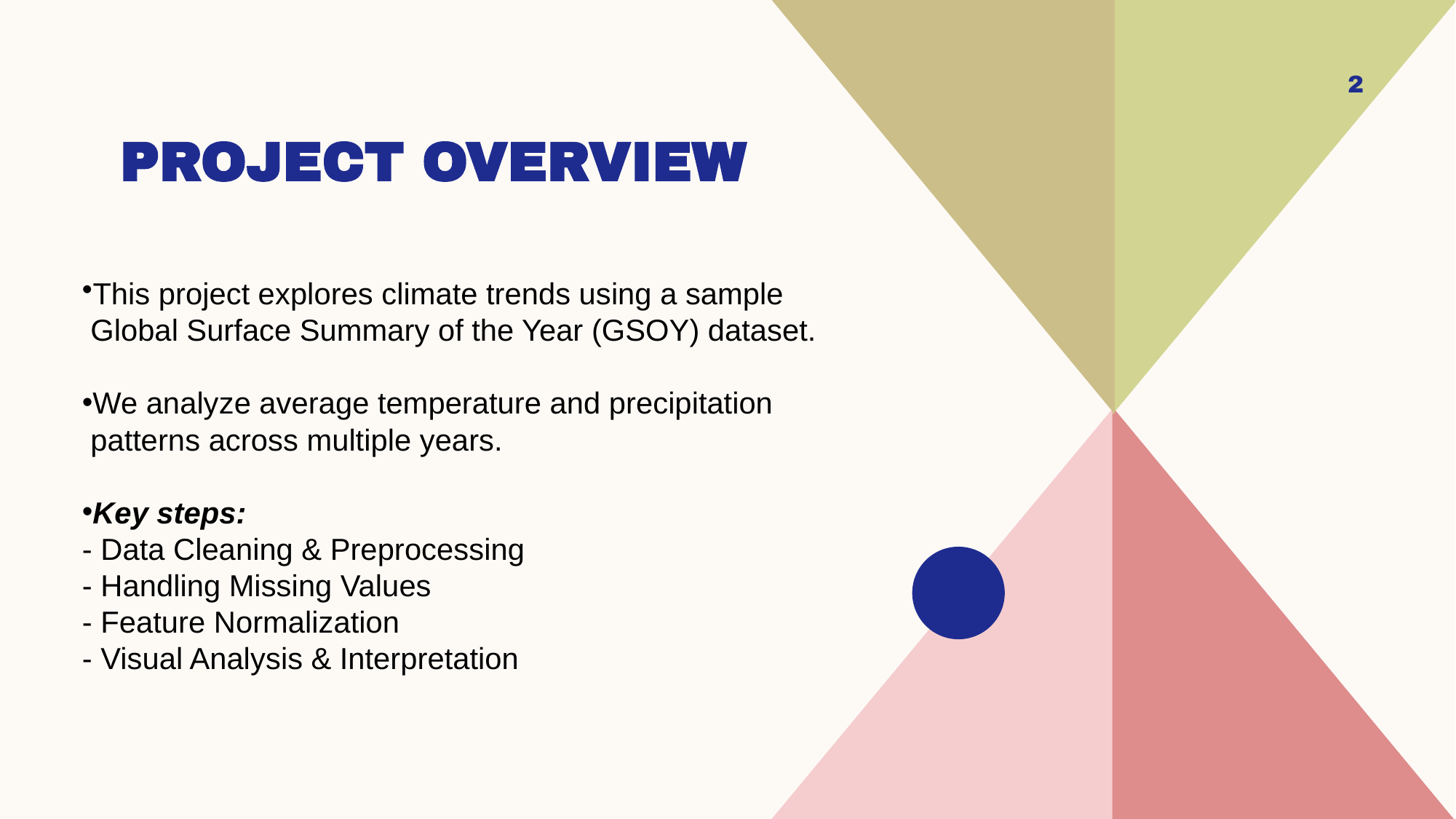

2
# Project Overview
This project explores climate trends using a sample
 Global Surface Summary of the Year (GSOY) dataset.

We analyze average temperature and precipitation
 patterns across multiple years.

Key steps:
- Data Cleaning & Preprocessing
- Handling Missing Values
- Feature Normalization
- Visual Analysis & Interpretation